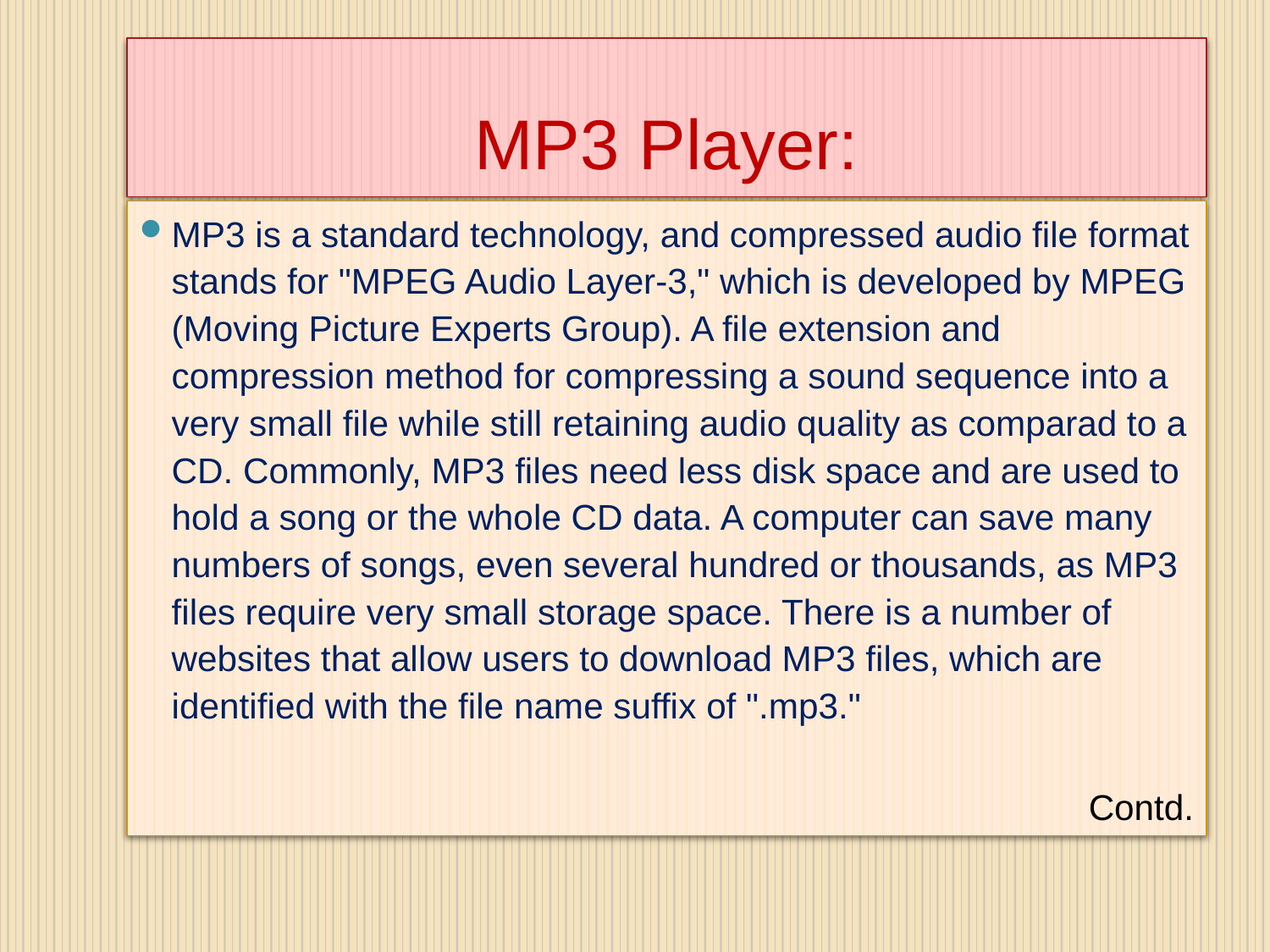

# MP3 Player:
MP3 is a standard technology, and compressed audio file format stands for "MPEG Audio Layer-3," which is developed by MPEG (Moving Picture Experts Group). A file extension and compression method for compressing a sound sequence into a very small file while still retaining audio quality as comparad to a CD. Commonly, MP3 files need less disk space and are used to hold a song or the whole CD data. A computer can save many numbers of songs, even several hundred or thousands, as MP3 files require very small storage space. There is a number of websites that allow users to download MP3 files, which are identified with the file name suffix of ".mp3."

Contd.